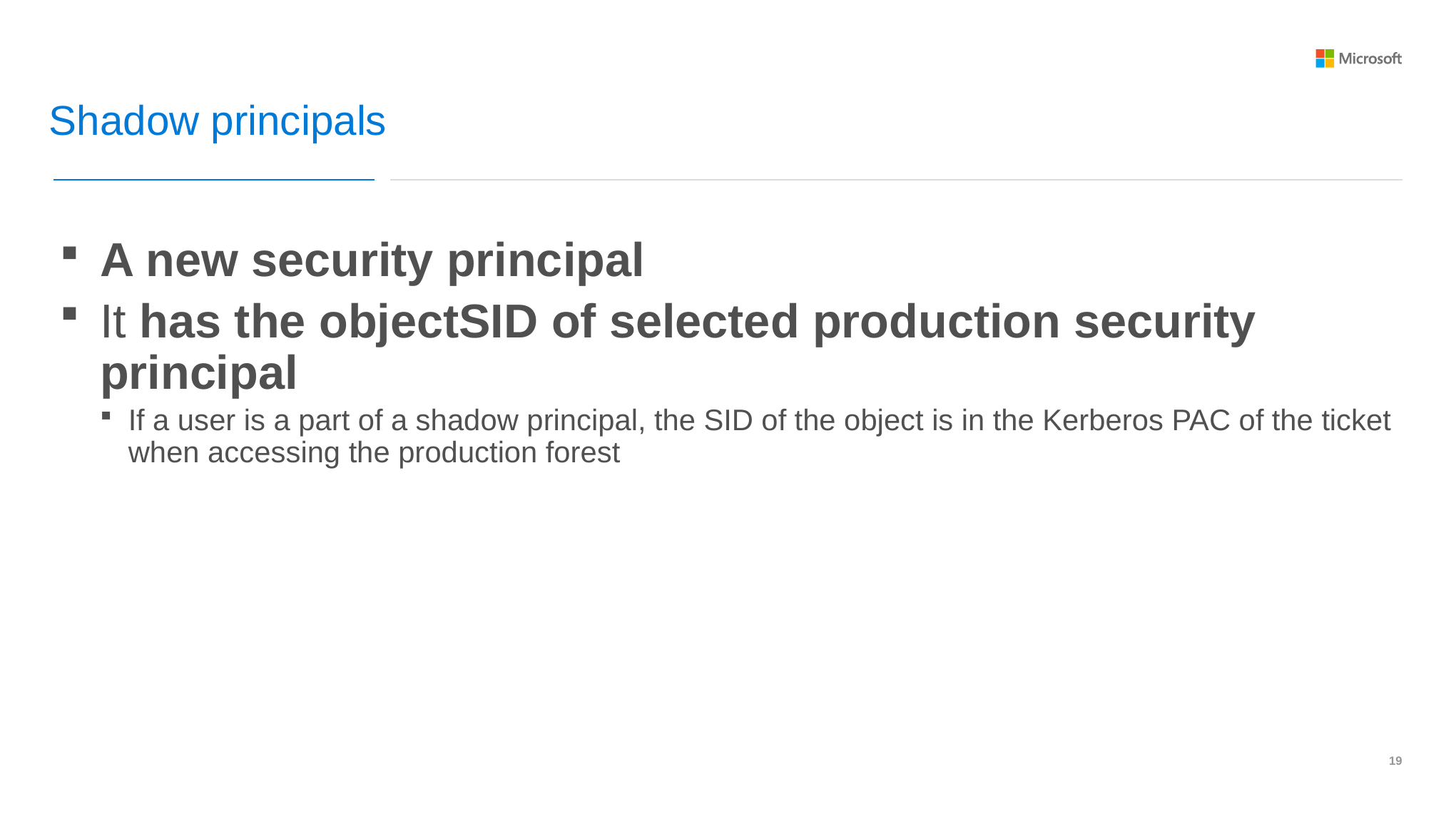

Shadow principals
A new security principal
It has the objectSID of selected production security principal
If a user is a part of a shadow principal, the SID of the object is in the Kerberos PAC of the ticket when accessing the production forest
19